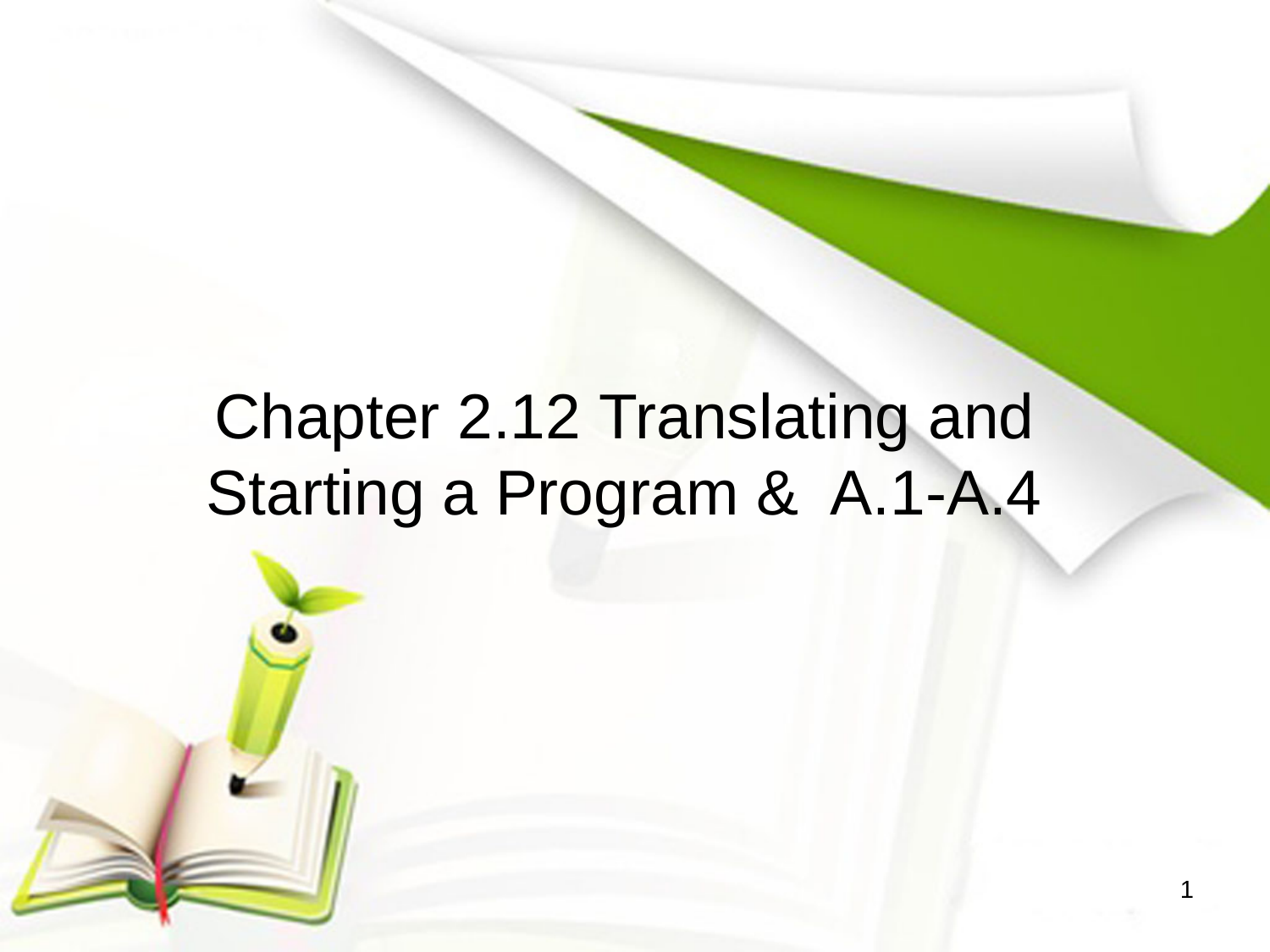

# Chapter 2.12 Translating and Starting a Program &  A.1-A.4
1